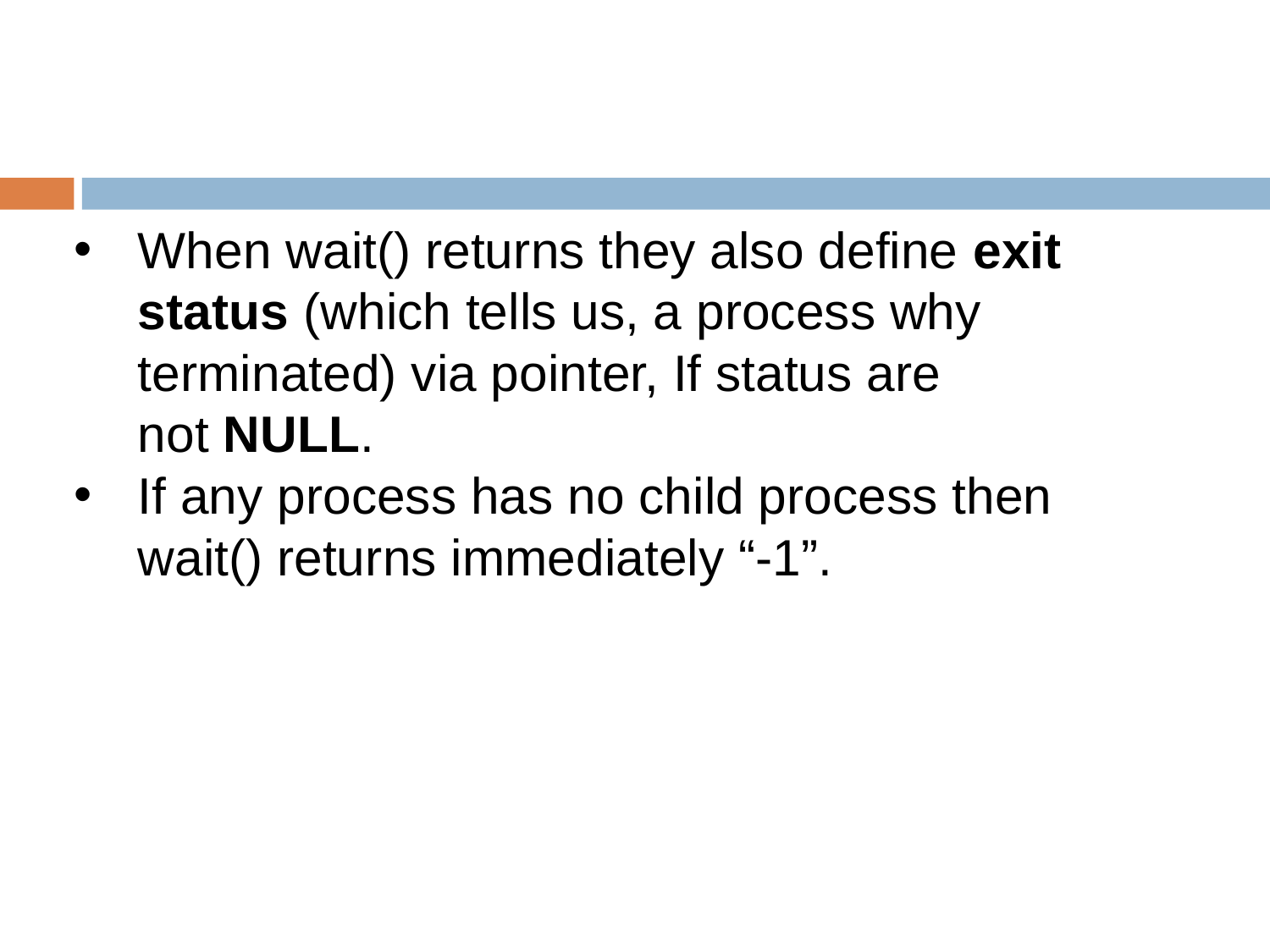

When wait() returns they also define exit status (which tells us, a process why terminated) via pointer, If status are not NULL.
If any process has no child process then wait() returns immediately “-1”.